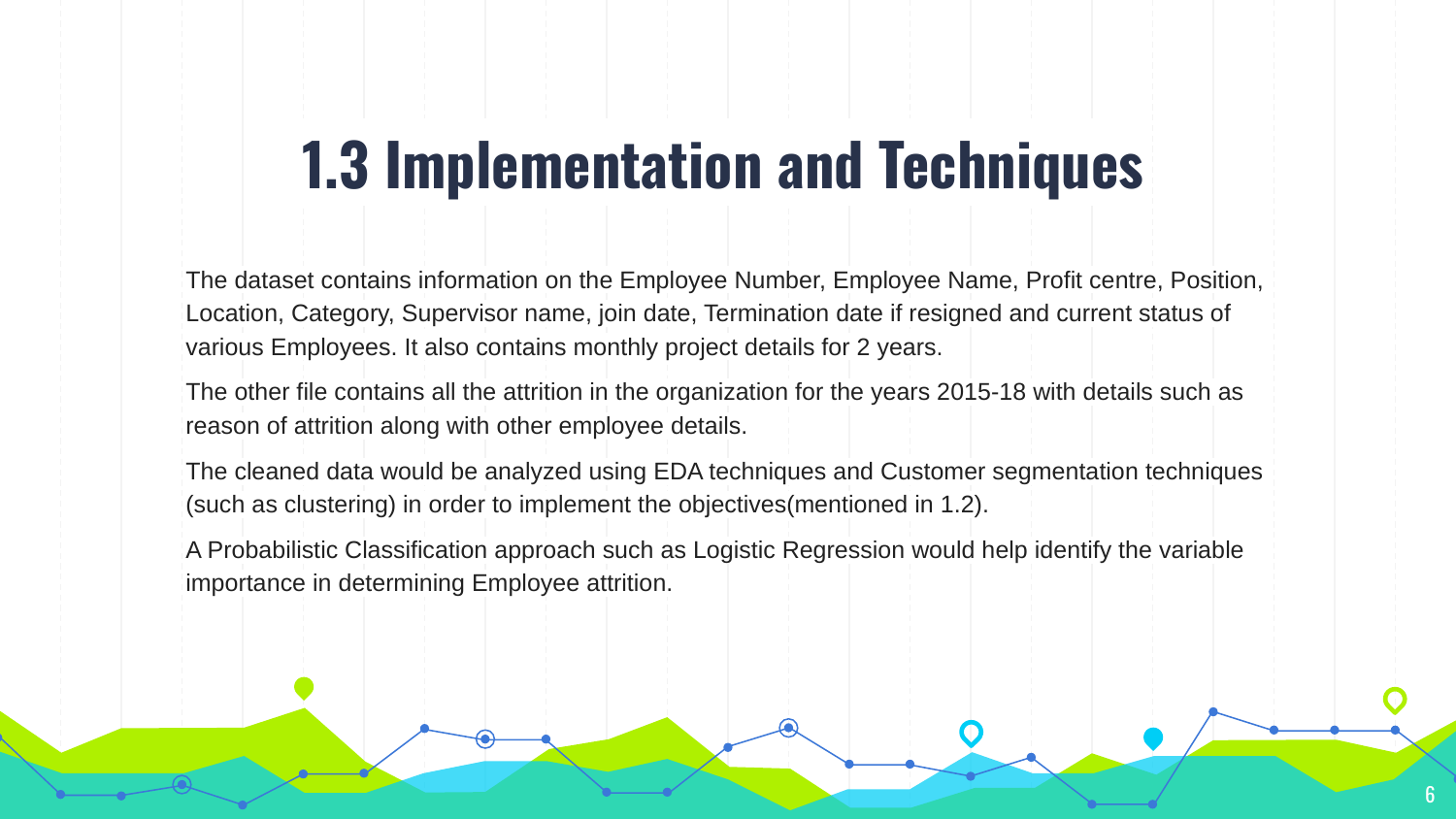

# 1.3 Implementation and Techniques
The dataset contains information on the Employee Number, Employee Name, Profit centre, Position, Location, Category, Supervisor name, join date, Termination date if resigned and current status of various Employees. It also contains monthly project details for 2 years.
The other file contains all the attrition in the organization for the years 2015-18 with details such as reason of attrition along with other employee details.
The cleaned data would be analyzed using EDA techniques and Customer segmentation techniques (such as clustering) in order to implement the objectives(mentioned in 1.2).
A Probabilistic Classification approach such as Logistic Regression would help identify the variable importance in determining Employee attrition.

6